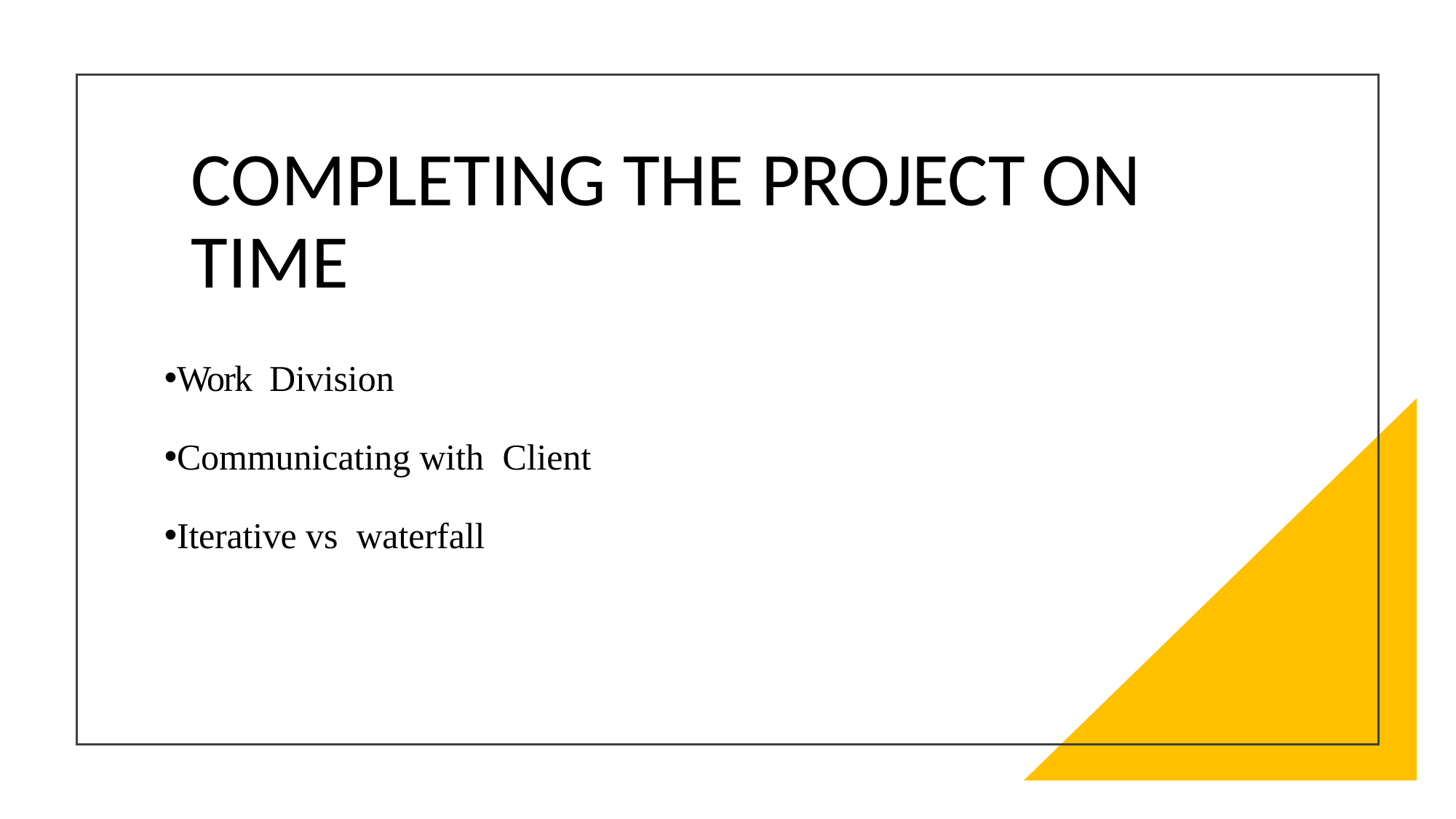

# COMPLETING THE PROJECT ON TIME
Work  Division

Communicating with   Client

Iterative vs  waterfall